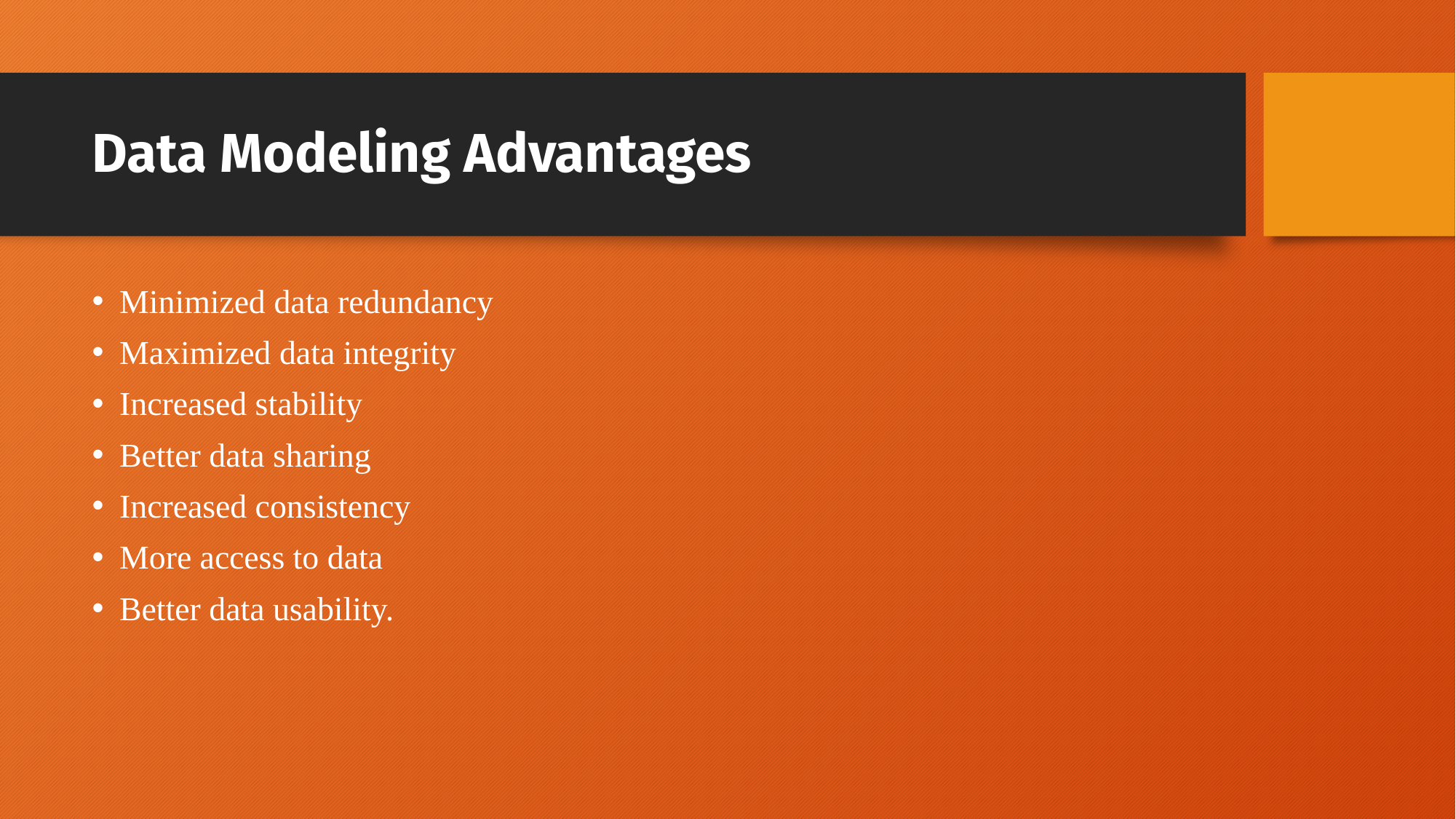

# Data Modeling Advantages
Minimized data redundancy
Maximized data integrity
Increased stability
Better data sharing
Increased consistency
More access to data
Better data usability.